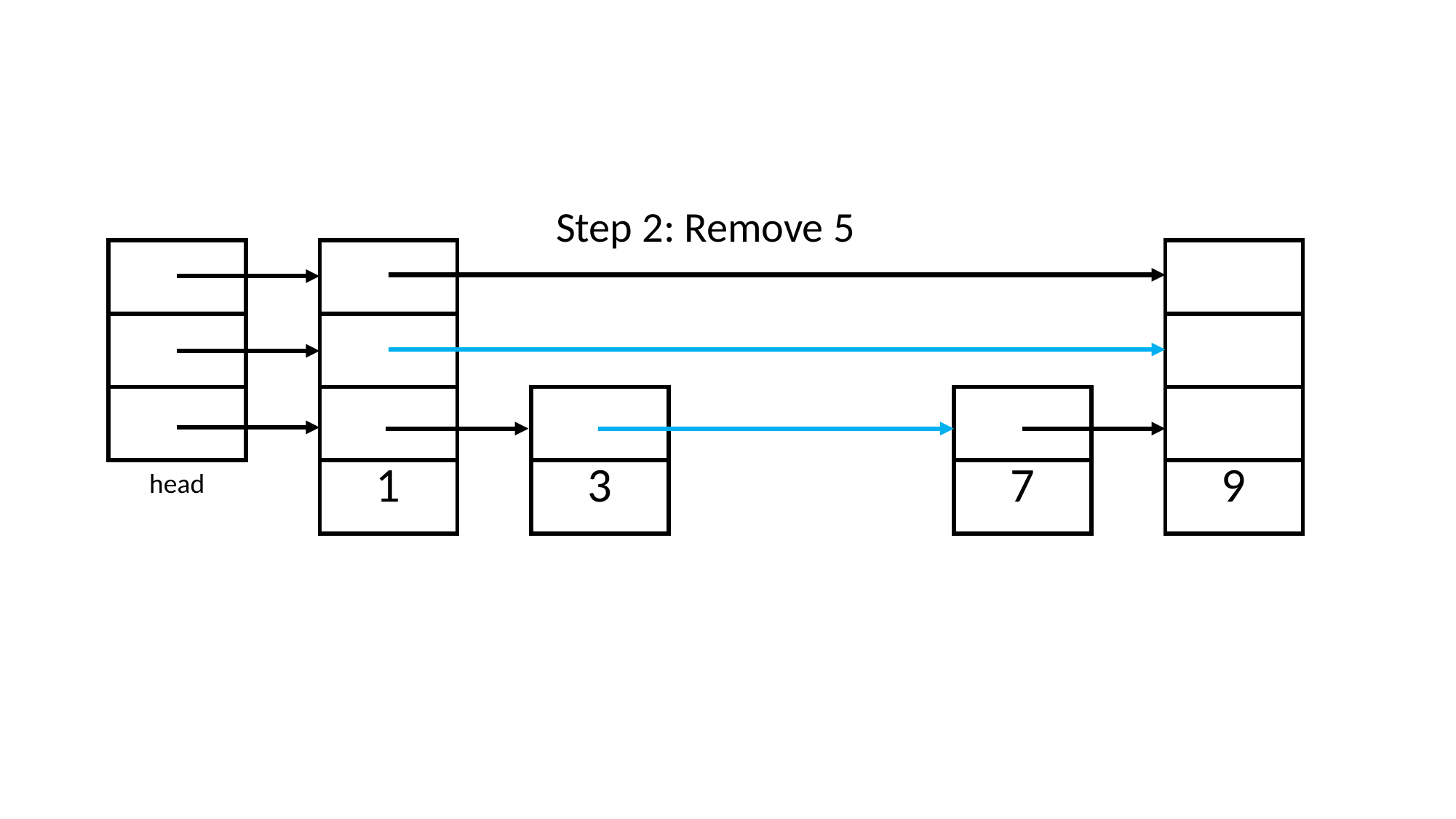

Step 2: Remove 5
|  |
| --- |
|  |
|  |
|  |
| --- |
|  |
|  |
| 1 |
|  |
| --- |
|  |
|  |
| 9 |
|  |
| --- |
| 3 |
|  |
| --- |
| 7 |
head